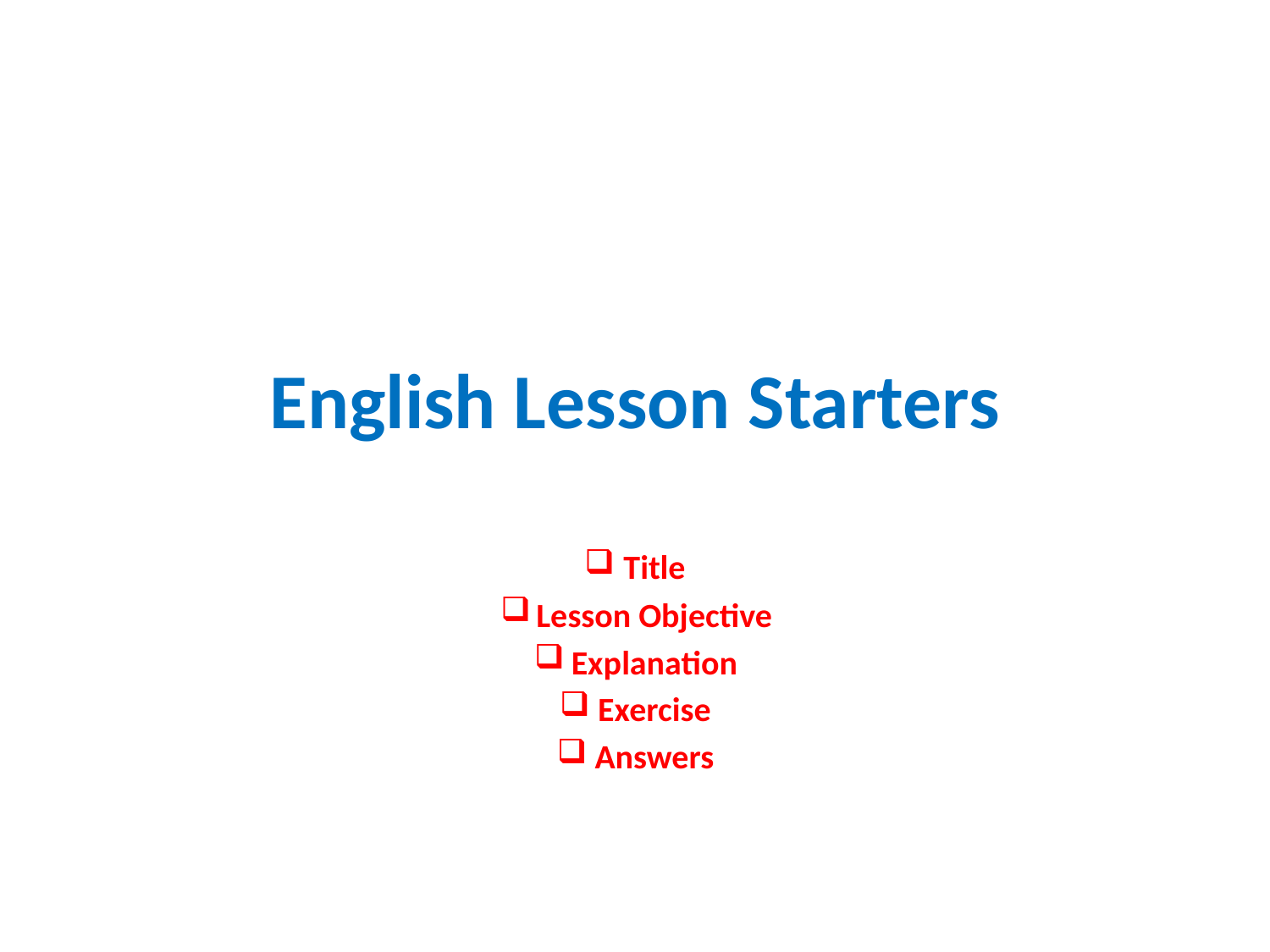

# English Lesson Starters
Title
Lesson Objective
Explanation
Exercise
Answers